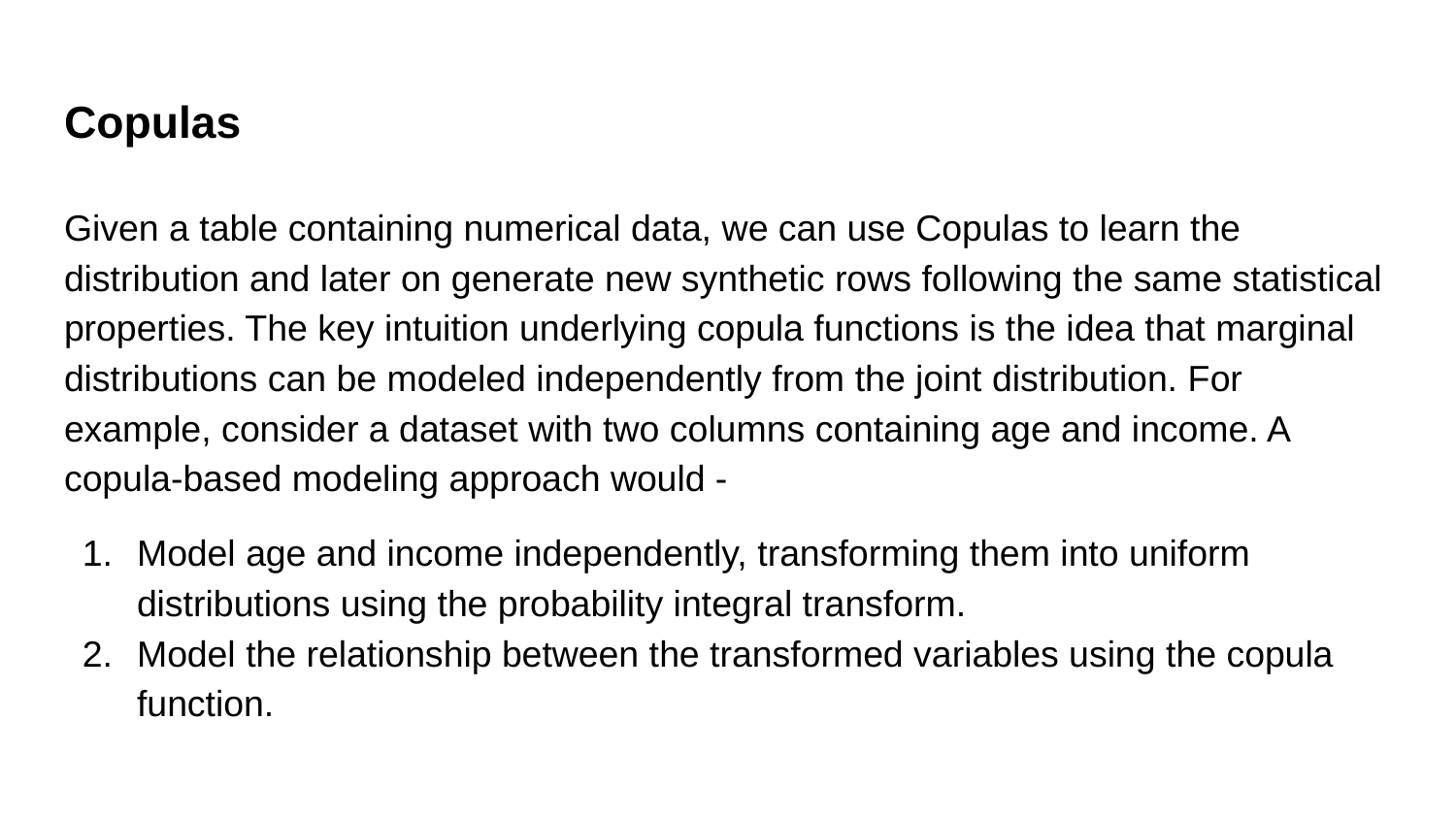

# Copulas
Given a table containing numerical data, we can use Copulas to learn the distribution and later on generate new synthetic rows following the same statistical properties. The key intuition underlying copula functions is the idea that marginal distributions can be modeled independently from the joint distribution. For example, consider a dataset with two columns containing age and income. A copula-based modeling approach would -
Model age and income independently, transforming them into uniform distributions using the probability integral transform.
Model the relationship between the transformed variables using the copula function.